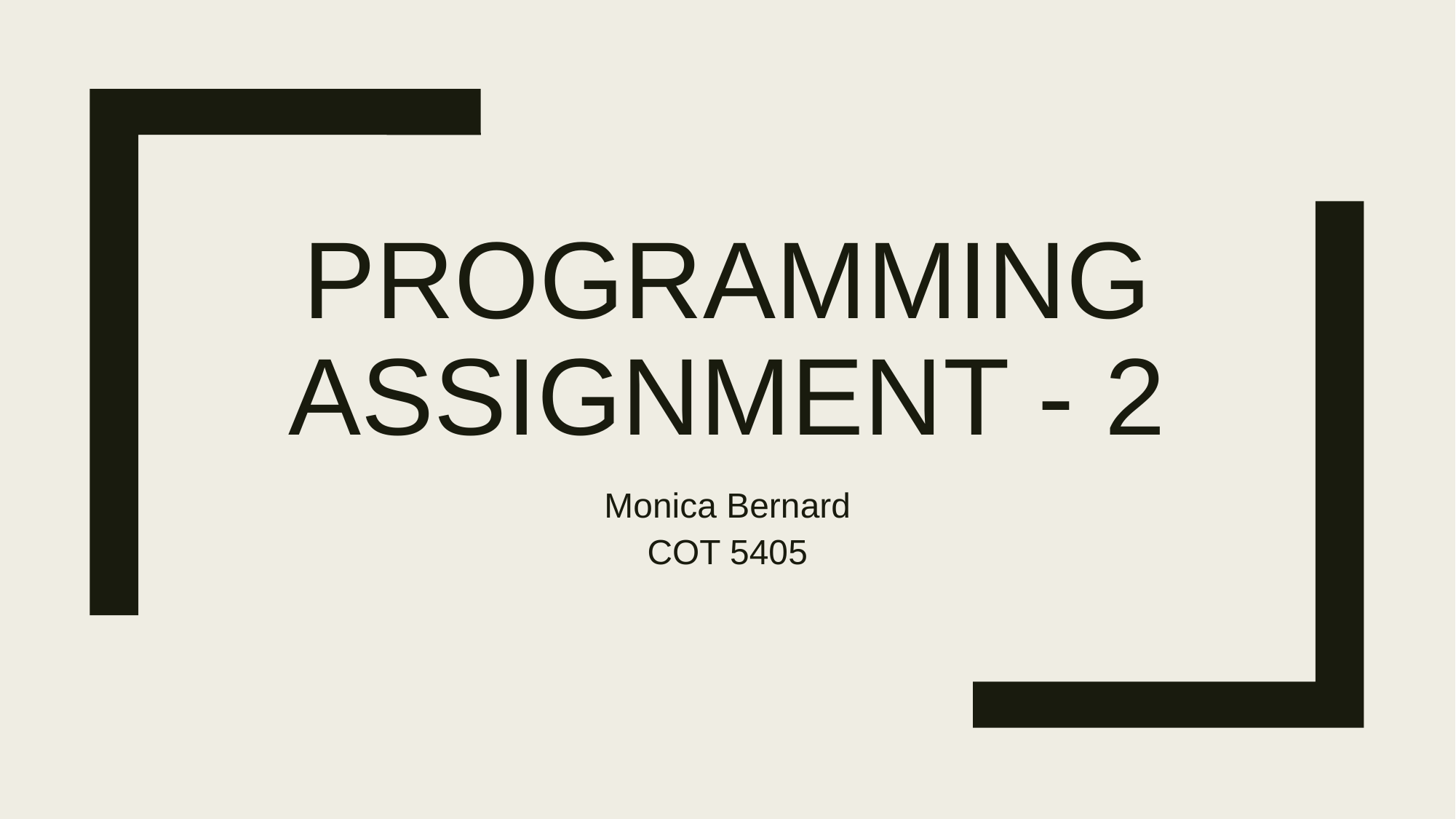

# Programming assignment - 2
Monica Bernard
COT 5405